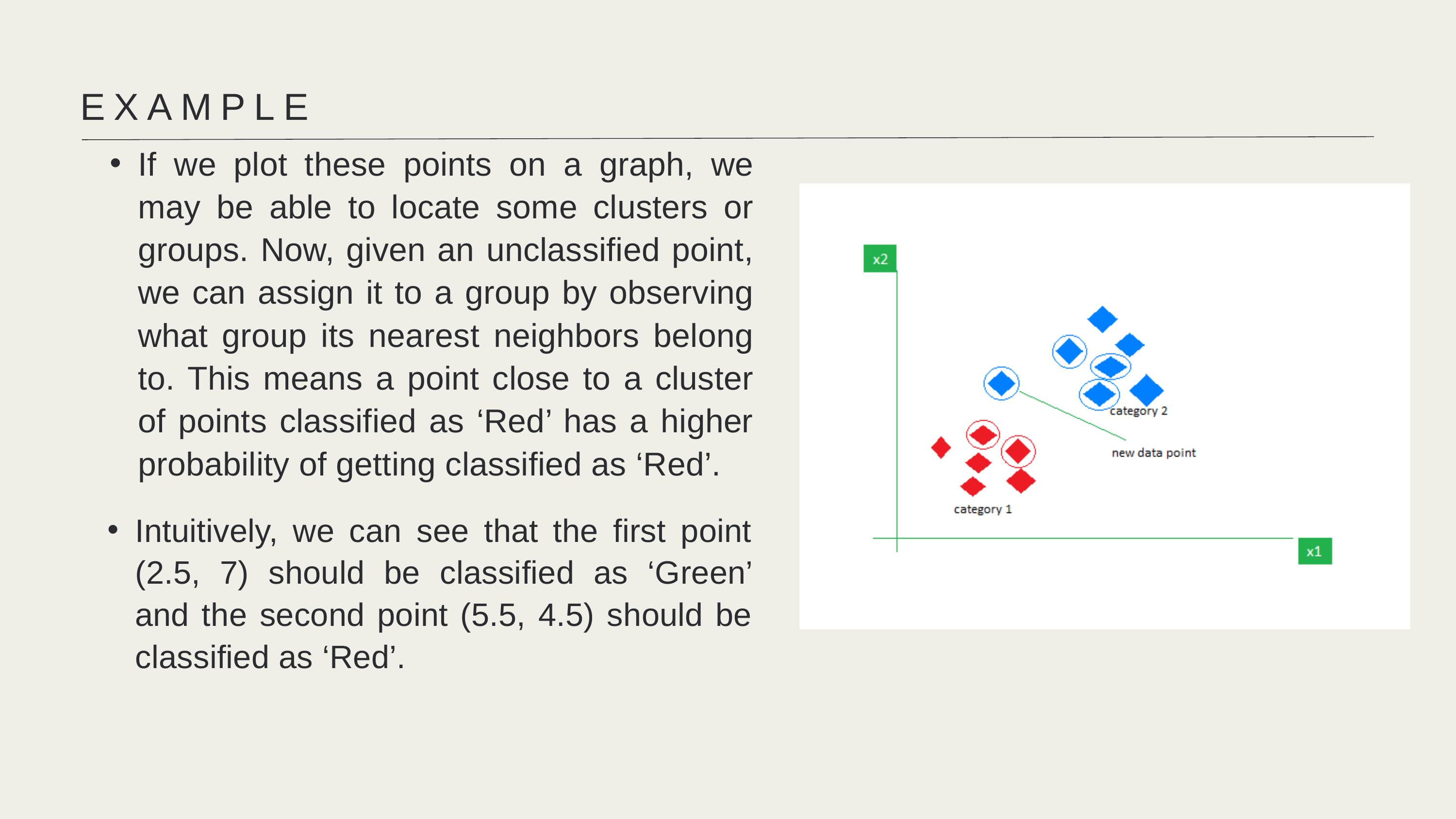

EXAMPLE

If we plot these points on a graph, we may be able to locate some clusters or groups. Now, given an unclassified point, we can assign it to a group by observing what group its nearest neighbors belong to. This means a point close to a cluster of points classified as ‘Red’ has a higher probability of getting classified as ‘Red’.

Intuitively, we can see that the first point (2.5, 7) should be classified as ‘Green’ and the second point (5.5, 4.5) should be classified as ‘Red’.